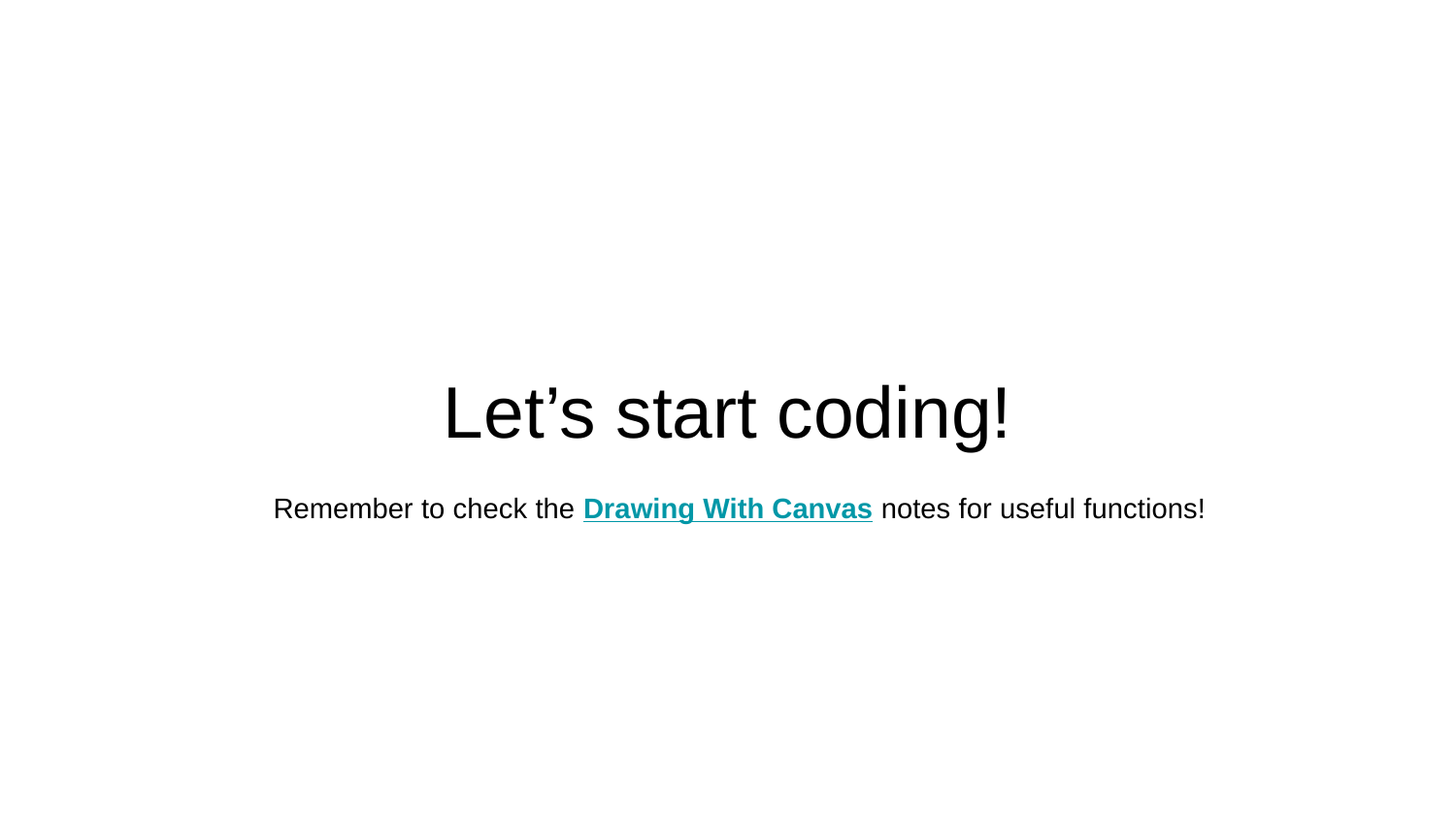

# Let’s start coding!
Remember to check the Drawing With Canvas notes for useful functions!